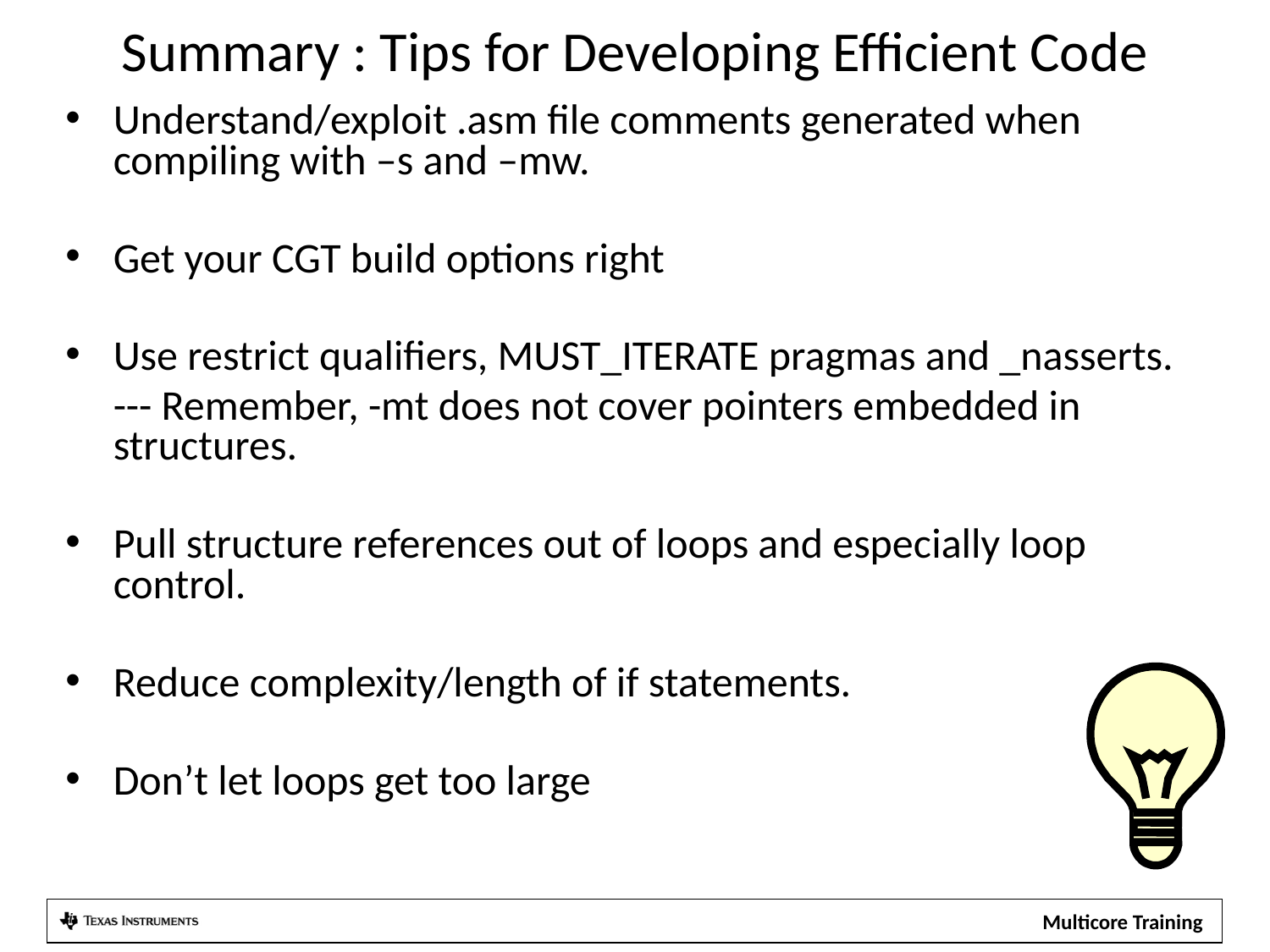

# Summary : Tips for Developing Efficient Code
Understand/exploit .asm file comments generated when compiling with –s and –mw.

Get your CGT build options right

Use restrict qualifiers, MUST_ITERATE pragmas and _nasserts.
	--- Remember, -mt does not cover pointers embedded in structures.

Pull structure references out of loops and especially loop control.

Reduce complexity/length of if statements.

Don’t let loops get too large